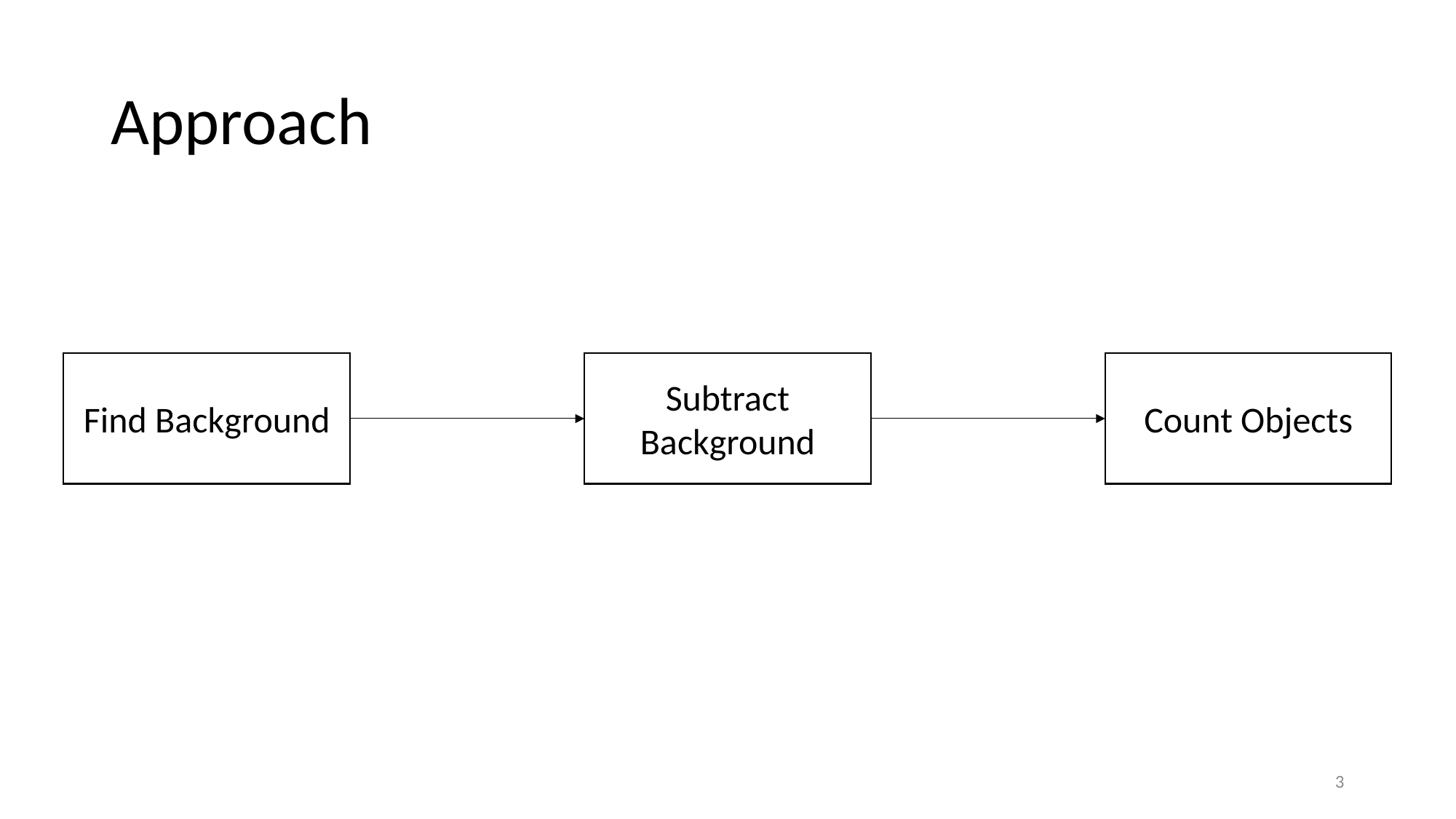

# Approach
Find Background
Subtract Background
Count Objects
3